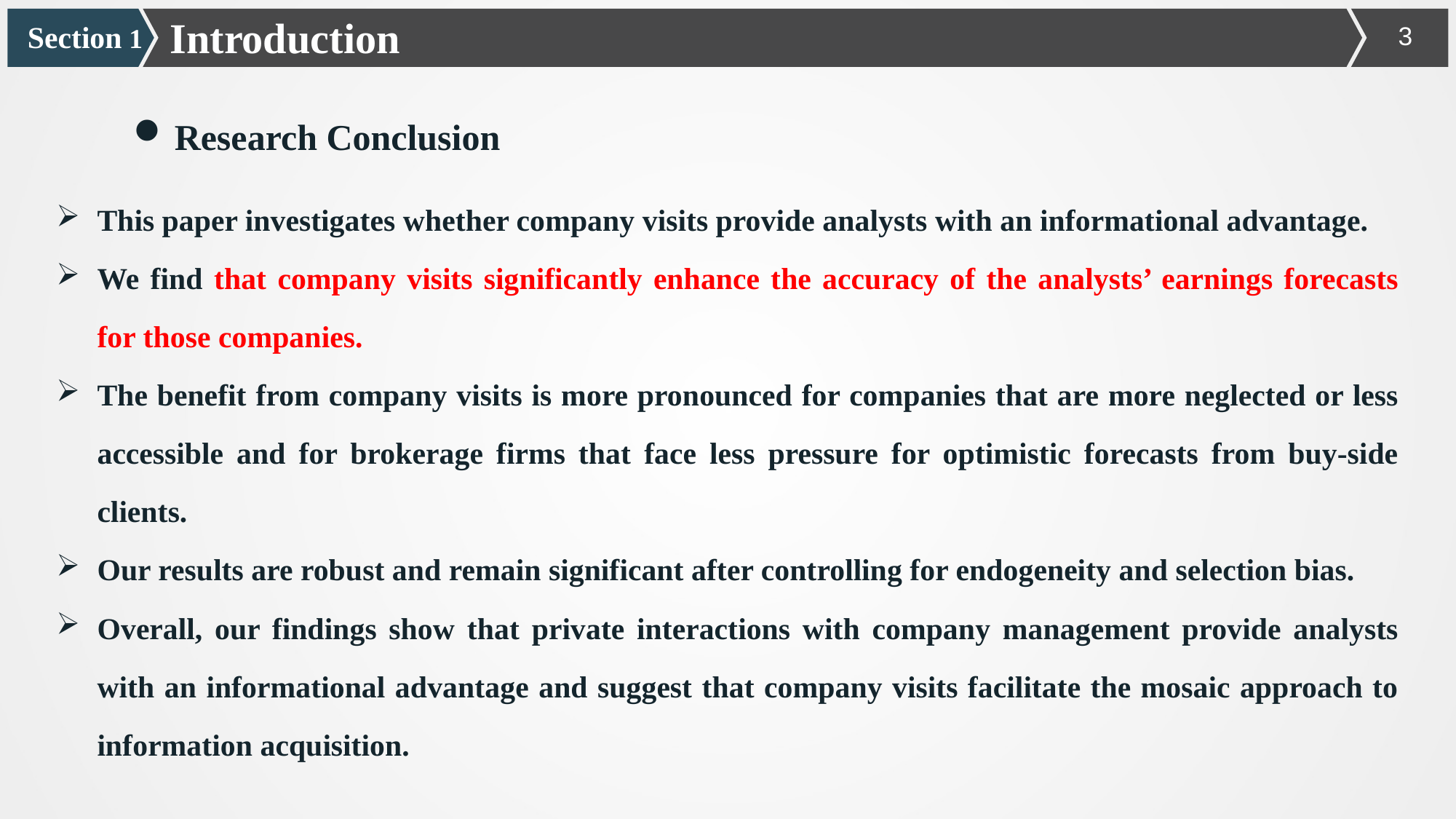

Introduction
Section 1
Research Conclusion
This paper investigates whether company visits provide analysts with an informational advantage.
We find that company visits significantly enhance the accuracy of the analysts’ earnings forecasts for those companies.
The benefit from company visits is more pronounced for companies that are more neglected or less accessible and for brokerage firms that face less pressure for optimistic forecasts from buy-side clients.
Our results are robust and remain significant after controlling for endogeneity and selection bias.
Overall, our findings show that private interactions with company management provide analysts with an informational advantage and suggest that company visits facilitate the mosaic approach to information acquisition.